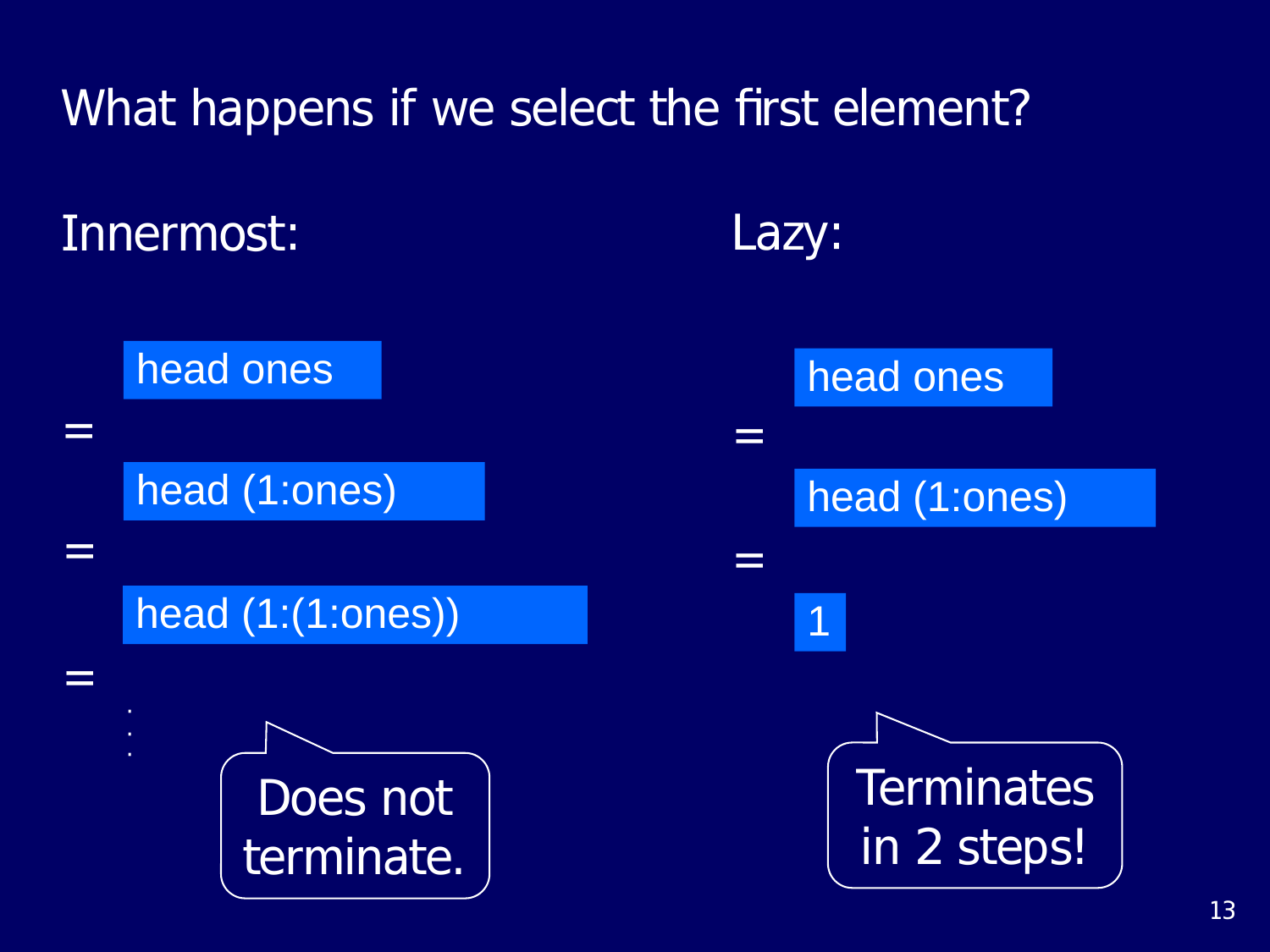

What happens if we select the first element?
Lazy:
Innermost:
head ones
head ones
=
head (1:ones)
=
head (1:ones)
=
head (1:(1:ones))
=
1
=
∙
∙
∙
Terminates in 2 steps!
Does not terminate.
13